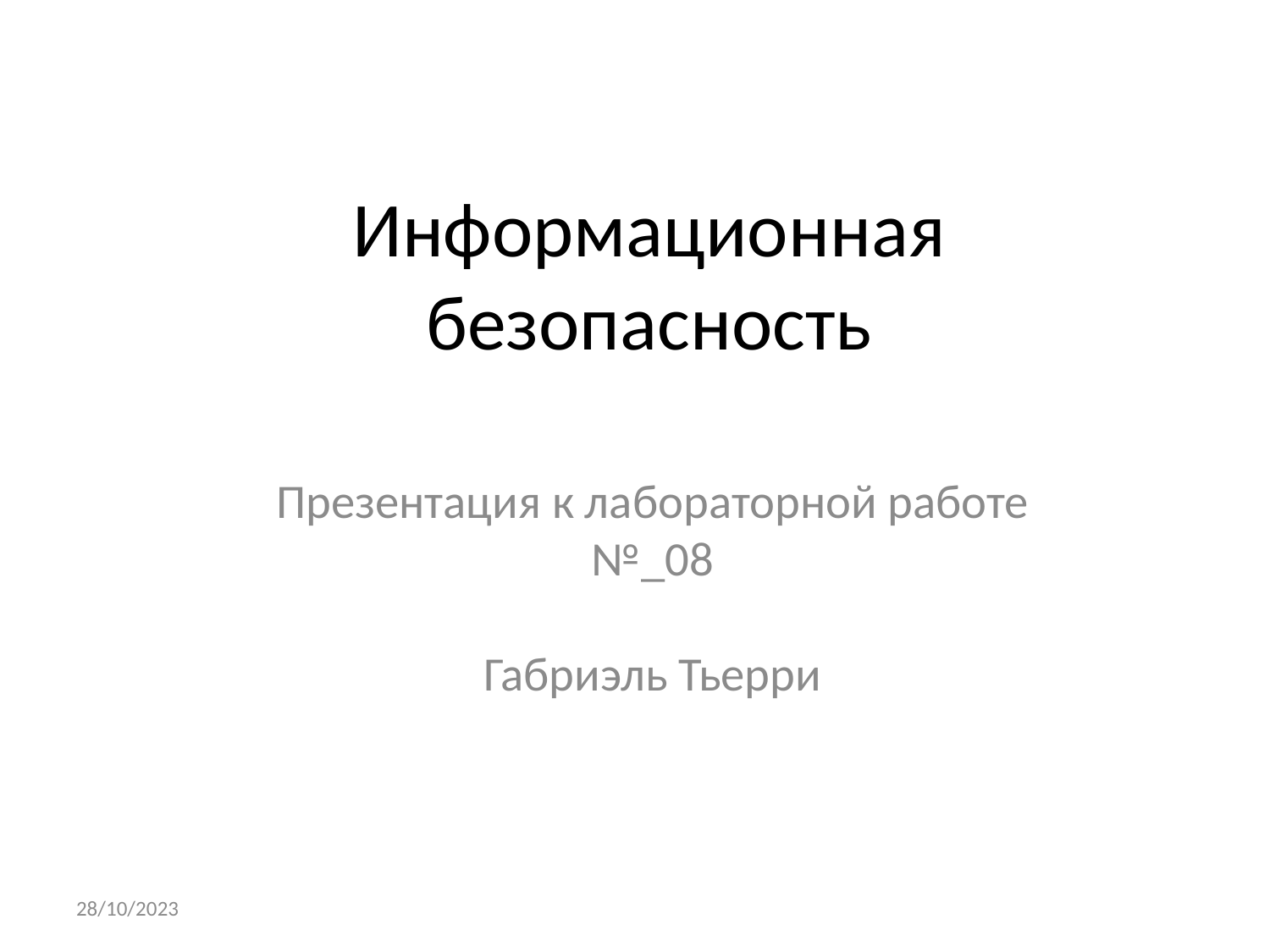

# Информационная безопасность
Презентация к лабораторной работе №_08
Габриэль Тьерри
28/10/2023